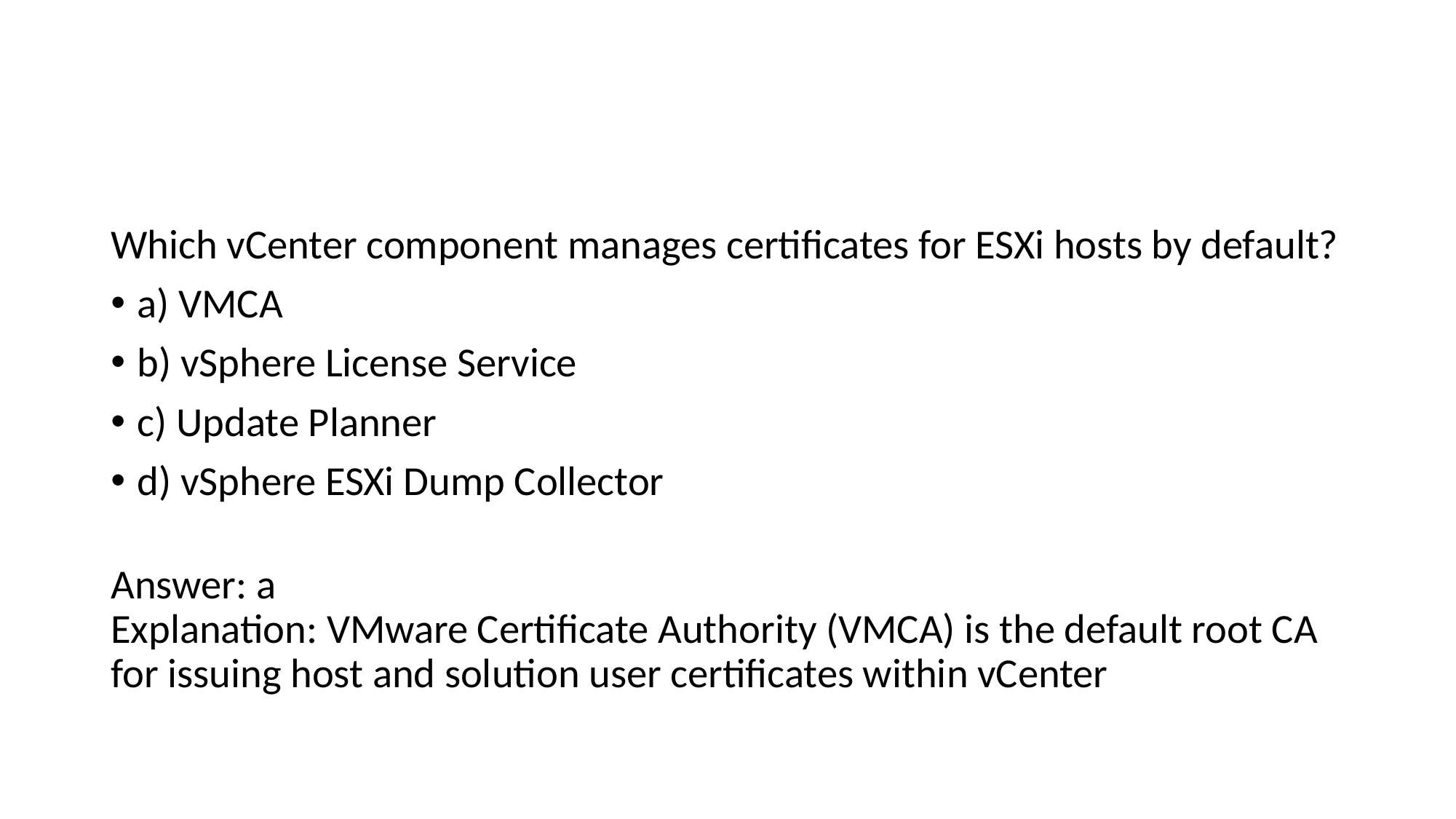

#
Which vCenter component manages certificates for ESXi hosts by default?
a) VMCA
b) vSphere License Service
c) Update Planner
d) vSphere ESXi Dump Collector
Answer: a
Explanation: VMware Certificate Authority (VMCA) is the default root CA for issuing host and solution user certificates within vCenter